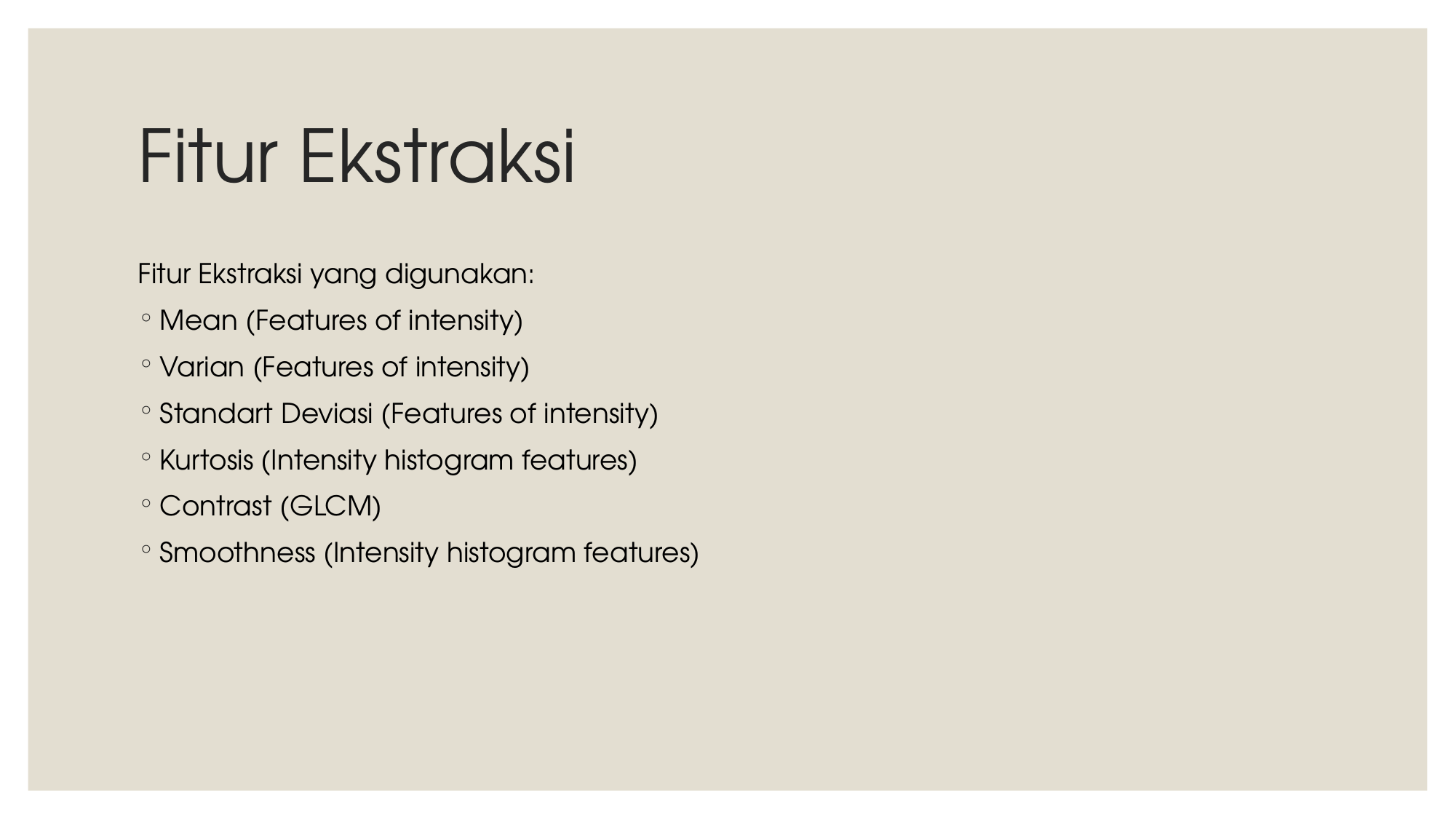

# Fitur Ekstraksi
Fitur Ekstraksi yang digunakan:
Mean (Features of intensity)
Varian (Features of intensity)
Standart Deviasi (Features of intensity)
Kurtosis (Intensity histogram features)
Contrast (GLCM)
Smoothness (Intensity histogram features)